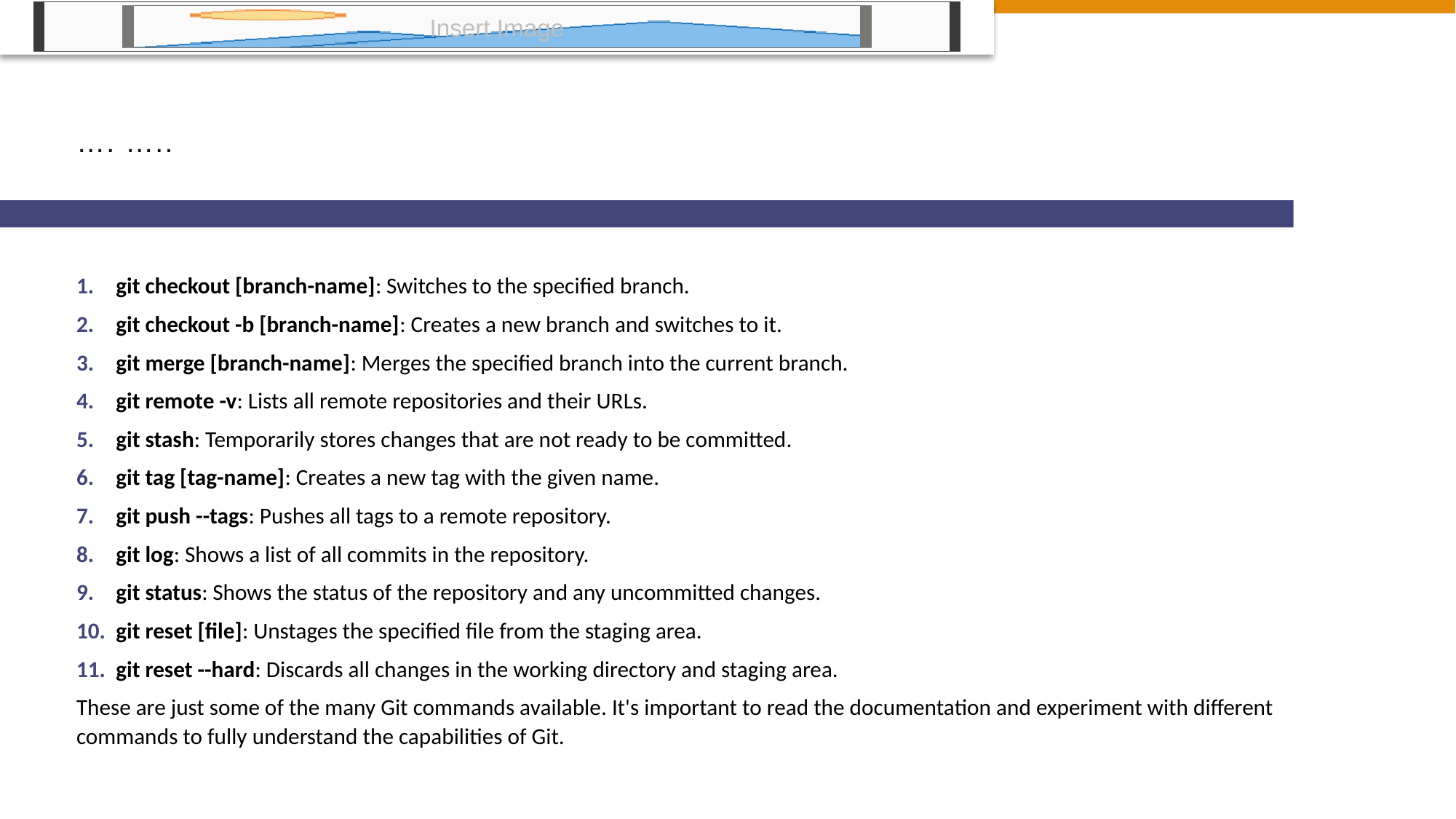

# …. …..

git checkout [branch-name]: Switches to the specified branch.
git checkout -b [branch-name]: Creates a new branch and switches to it.
git merge [branch-name]: Merges the specified branch into the current branch.
git remote -v: Lists all remote repositories and their URLs.
git stash: Temporarily stores changes that are not ready to be committed.
git tag [tag-name]: Creates a new tag with the given name.
git push --tags: Pushes all tags to a remote repository.
git log: Shows a list of all commits in the repository.
git status: Shows the status of the repository and any uncommitted changes.
git reset [file]: Unstages the specified file from the staging area.
git reset --hard: Discards all changes in the working directory and staging area.
These are just some of the many Git commands available. It's important to read the documentation and experiment with different commands to fully understand the capabilities of Git.